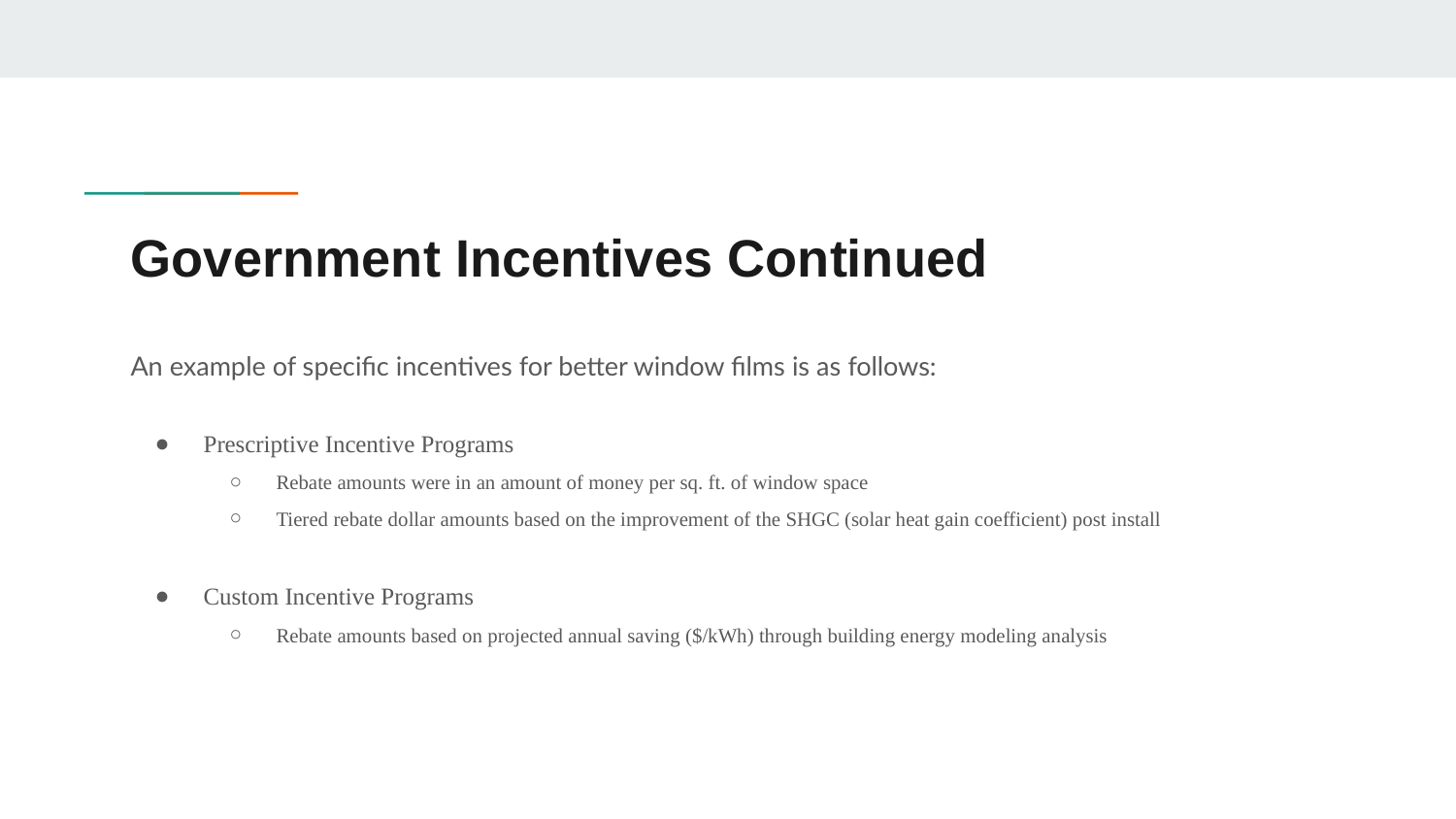

# Government Incentives Continued
An example of specific incentives for better window films is as follows:
Prescriptive Incentive Programs
Rebate amounts were in an amount of money per sq. ft. of window space
Tiered rebate dollar amounts based on the improvement of the SHGC (solar heat gain coefficient) post install

Custom Incentive Programs
Rebate amounts based on projected annual saving ($/kWh) through building energy modeling analysis